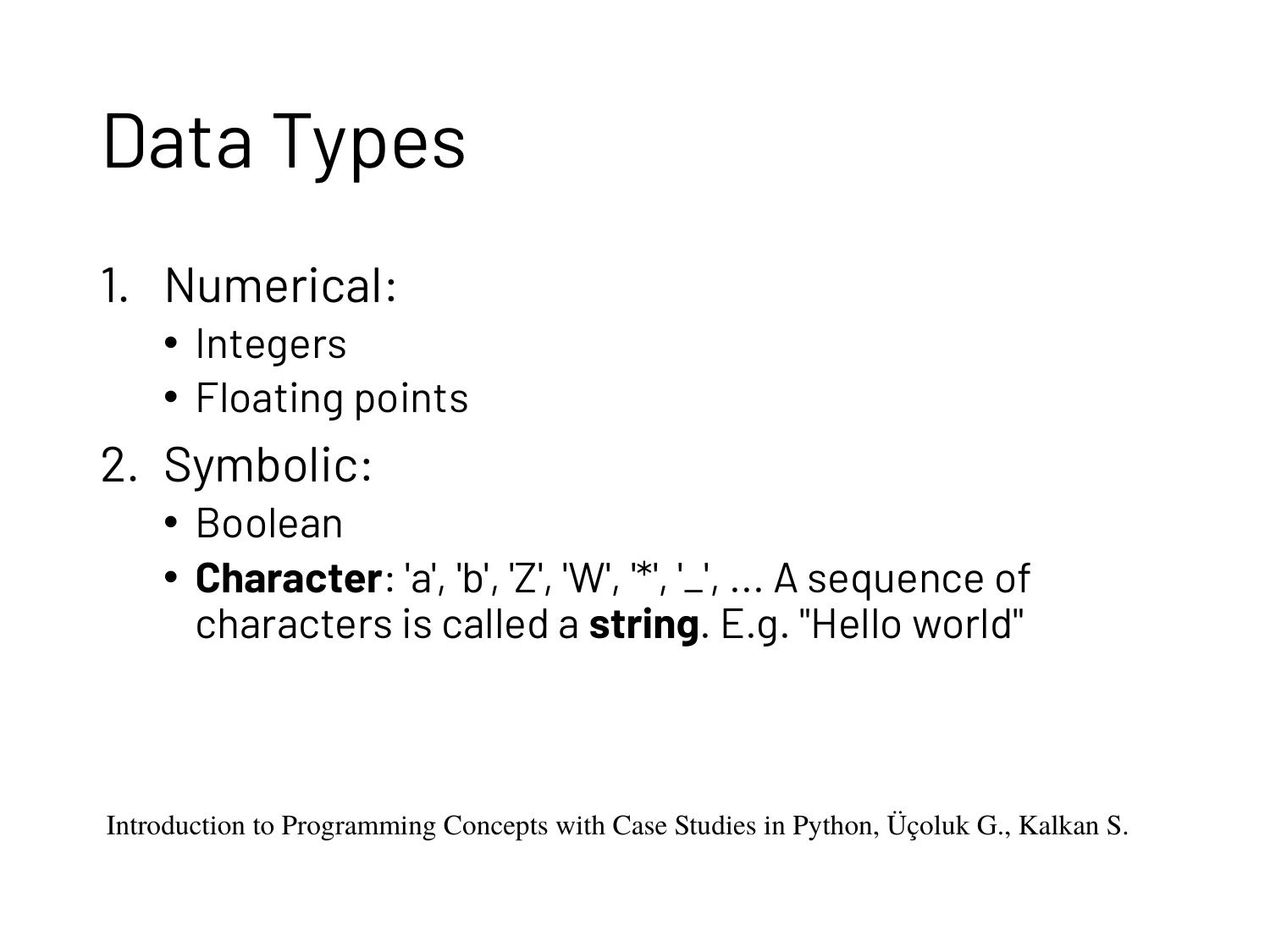

# Data Types
Numerical:
Integers
Floating points
Symbolic:
Boolean
Character: 'a', 'b', 'Z', 'W', '*', '_', ... A sequence of characters is called a string. E.g. "Hello world"

Introduction to Programming Concepts with Case Studies in Python, Üçoluk G., Kalkan S.